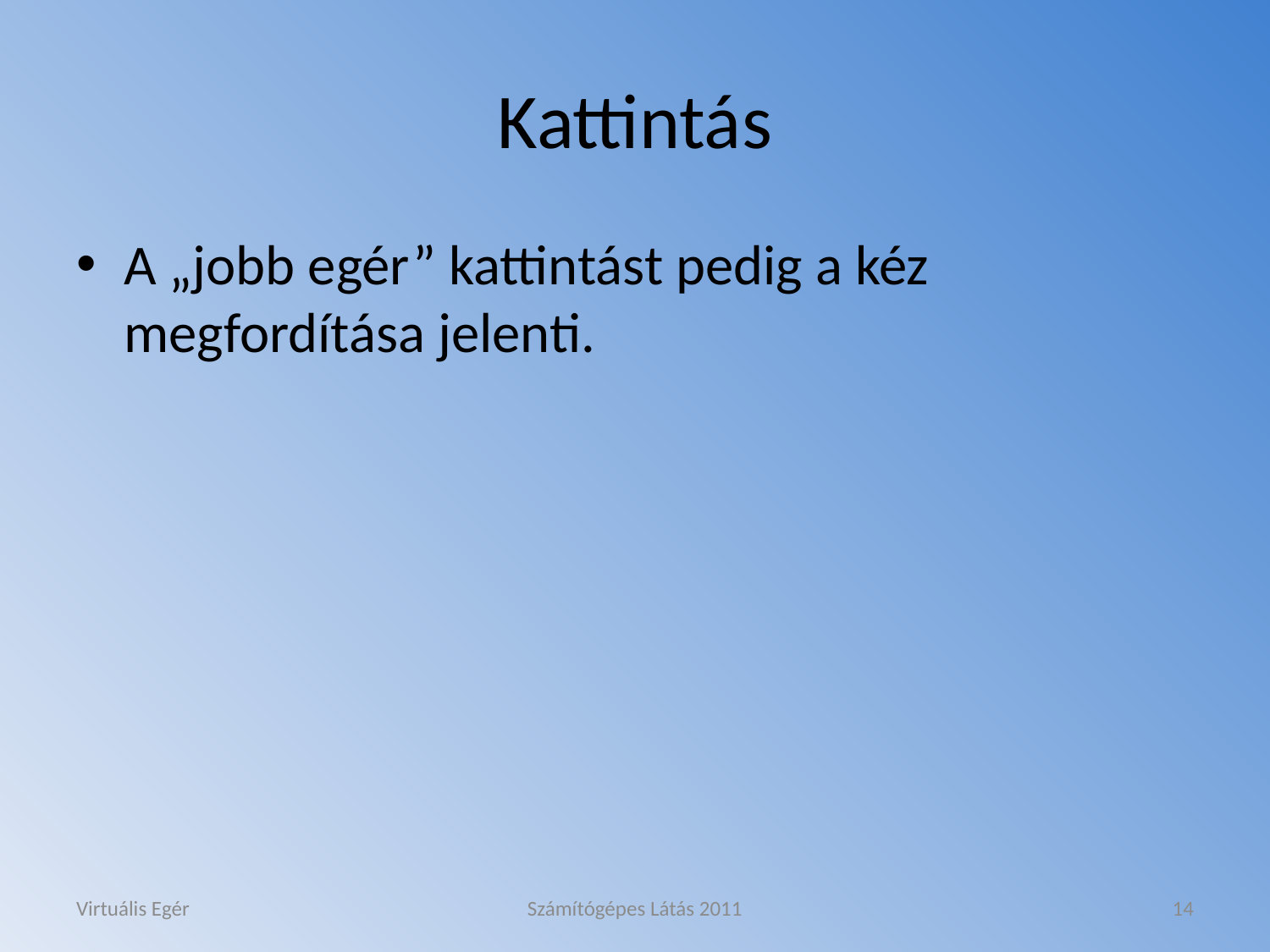

# Kattintás
A „jobb egér” kattintást pedig a kéz megfordítása jelenti.

Virtuális Egér
Számítógépes Látás 2011
14